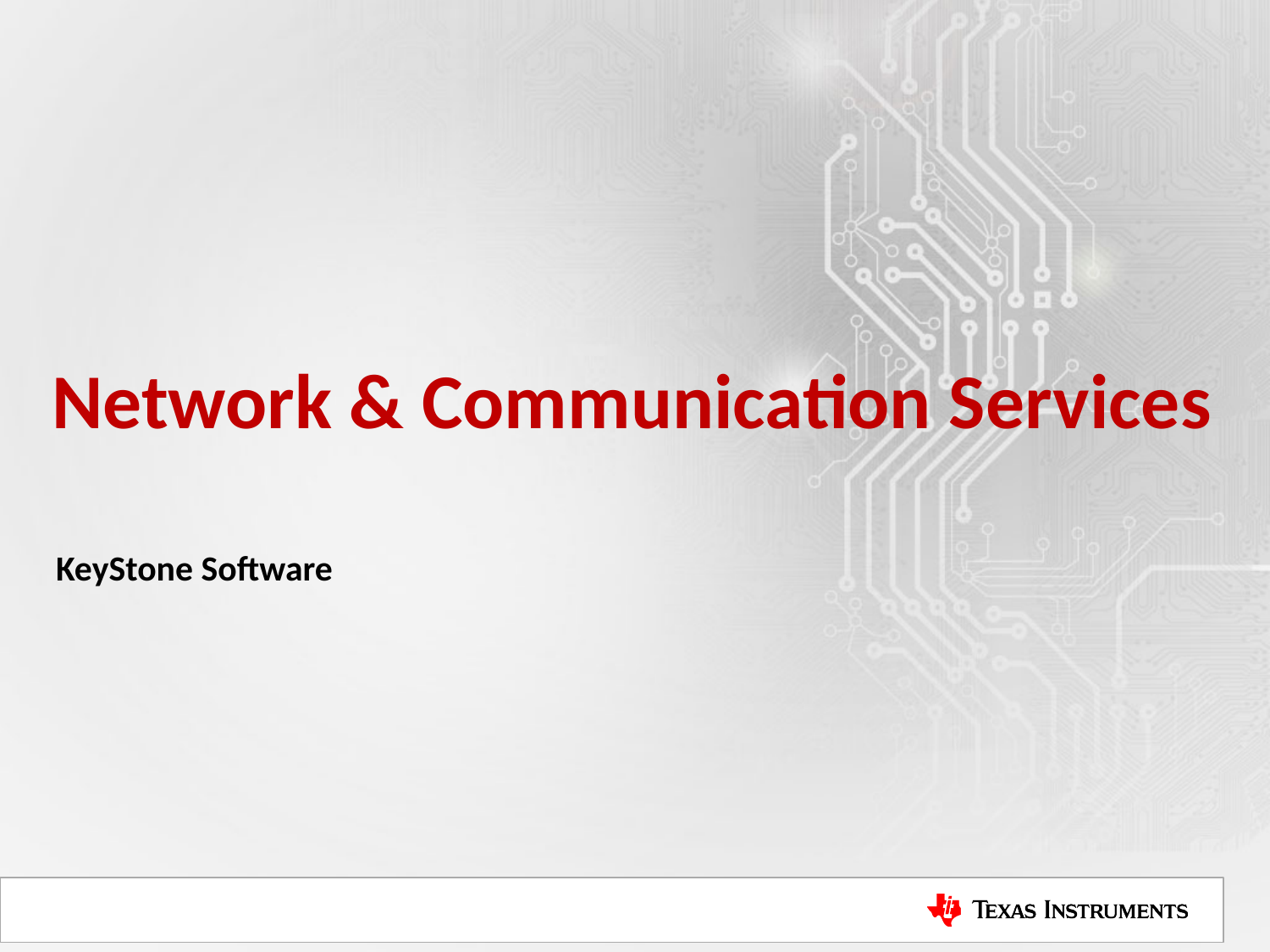

# Network & Communication Services
KeyStone Software